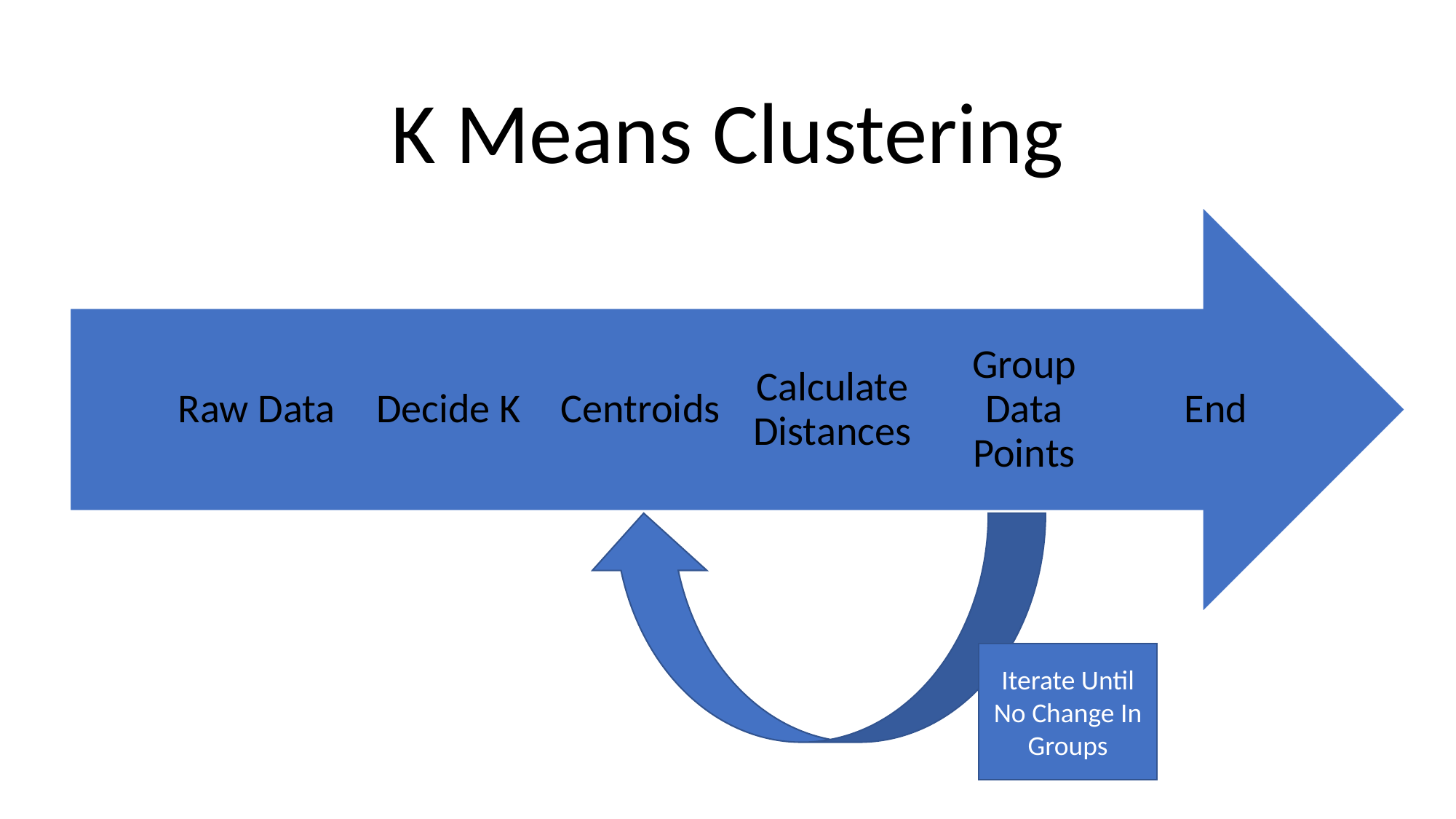

# K Means Clustering
End
Group Data Points
Calculate Distances
Centroids
Decide K
Raw Data

Iterate Until No Change In Groups